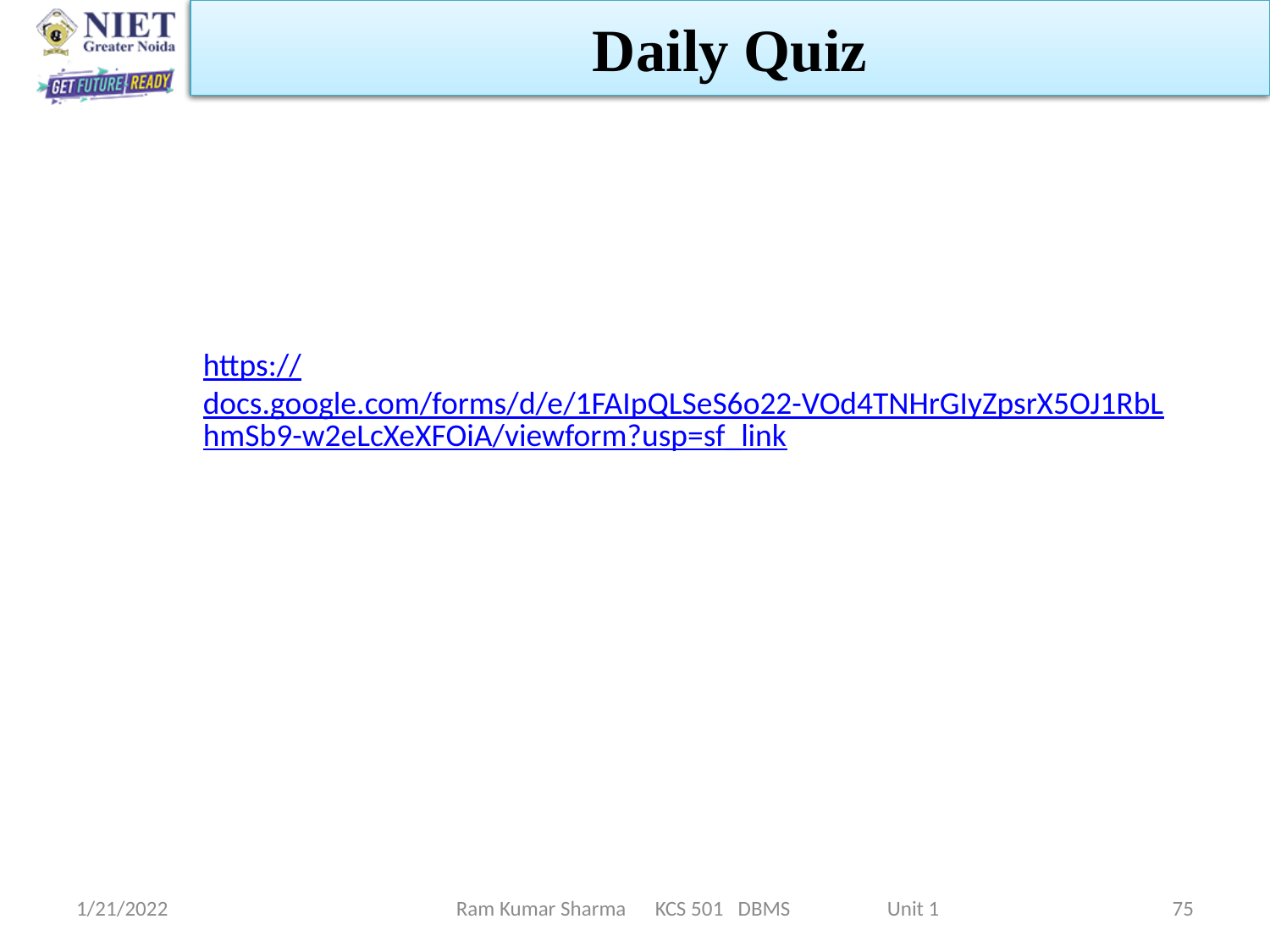

Daily Quiz
https://docs.google.com/forms/d/e/1FAIpQLSeS6o22-VOd4TNHrGIyZpsrX5OJ1RbLhmSb9-w2eLcXeXFOiA/viewform?usp=sf_link

1/21/2022
Ram Kumar Sharma      KCS 501   DBMS                    Unit 1
75